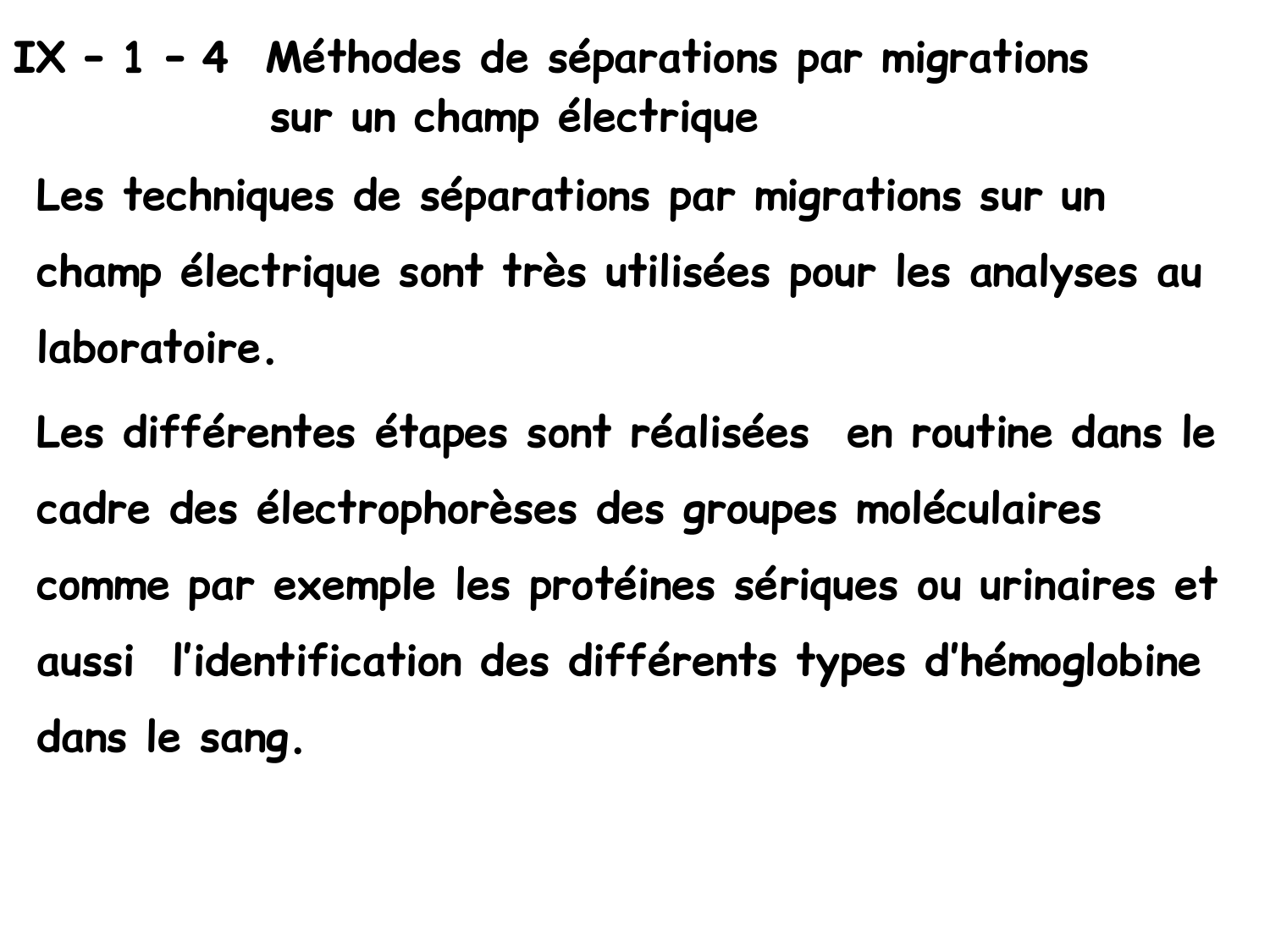

IX – 1 – 4  Méthodes de séparations par migrations
              sur un champ électrique
Les techniques de séparations par migrations sur un champ électrique sont très utilisées pour les analyses au laboratoire.
Les différentes étapes sont réalisées  en routine dans le cadre des électrophorèses des groupes moléculaires comme par exemple les protéines sériques ou urinaires et aussi  l’identification des différents types d’hémoglobine dans le sang.